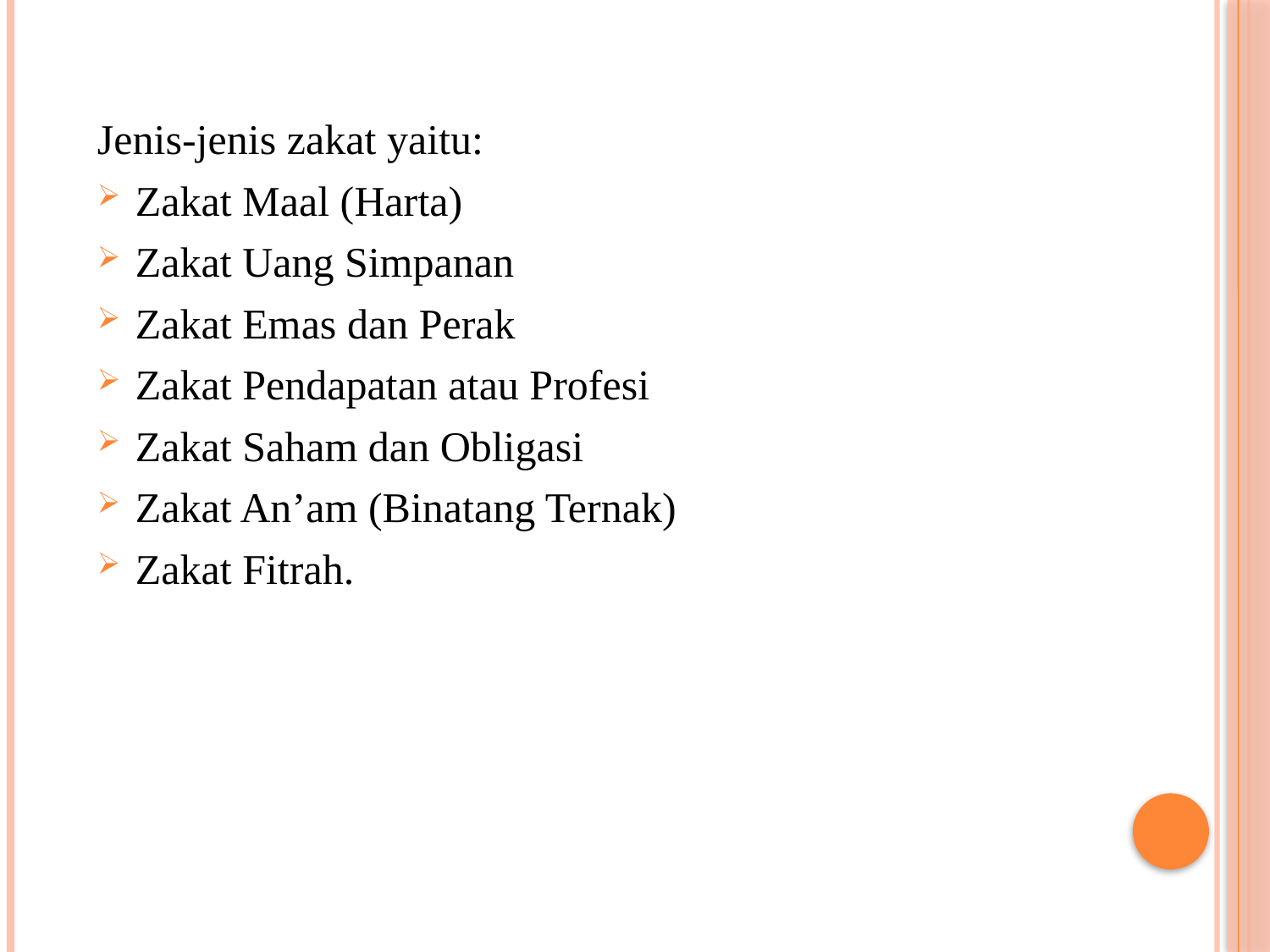

Jenis-jenis zakat yaitu:
Zakat Maal (Harta)
Zakat Uang Simpanan
Zakat Emas dan Perak
Zakat Pendapatan atau Profesi
Zakat Saham dan Obligasi
Zakat An’am (Binatang Ternak)
Zakat Fitrah.